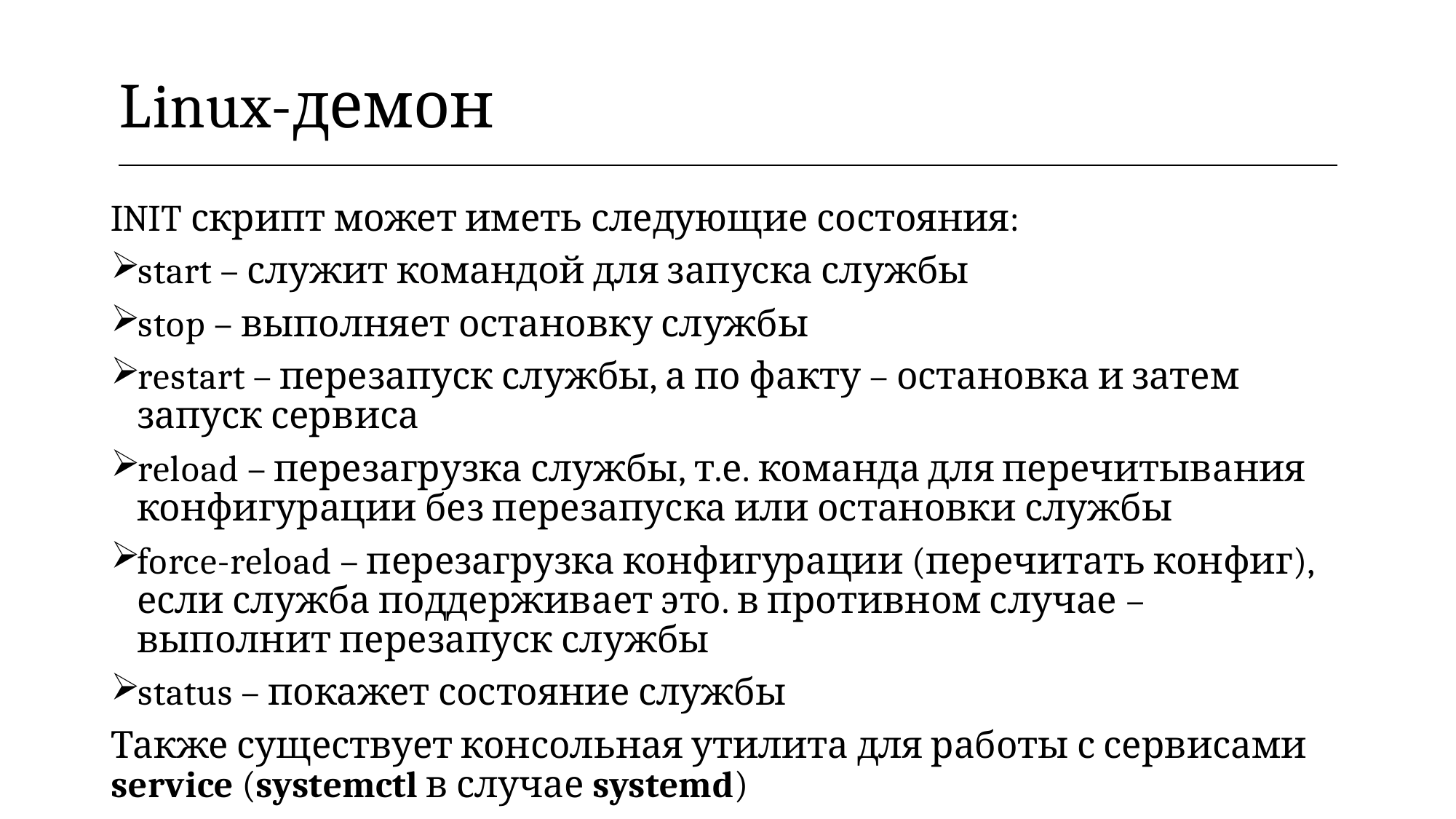

| Linux-демон |
| --- |
INIT скрипт может иметь следующие состояния:
start – служит командой для запуска службы
stop – выполняет остановку службы
restart – перезапуск службы, а по факту – остановка и затем запуск сервиса
reload – перезагрузка службы, т.е. команда для перечитывания конфигурации без перезапуска или остановки службы
force-reload – перезагрузка конфигурации (перечитать конфиг), если служба поддерживает это. в противном случае – выполнит перезапуск службы
status – покажет состояние службы
Также существует консольная утилита для работы с сервисами service (systemctl в случае systemd)